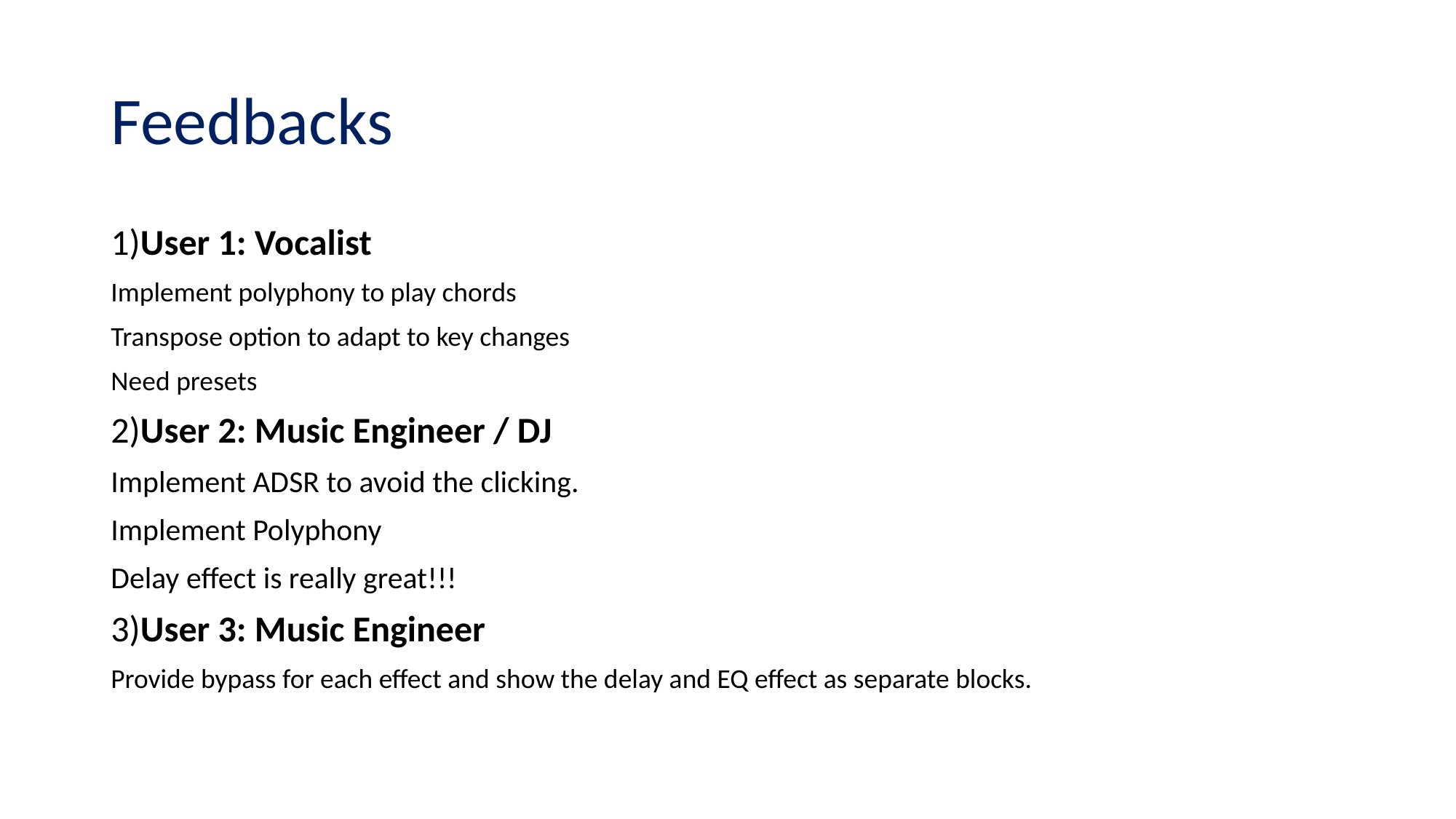

# Feedbacks
1)User 1: Vocalist
Implement polyphony to play chords
Transpose option to adapt to key changes
Need presets
2)User 2: Music Engineer / DJ
Implement ADSR to avoid the clicking.
Implement Polyphony
Delay effect is really great!!!
3)User 3: Music Engineer
Provide bypass for each effect and show the delay and EQ effect as separate blocks.